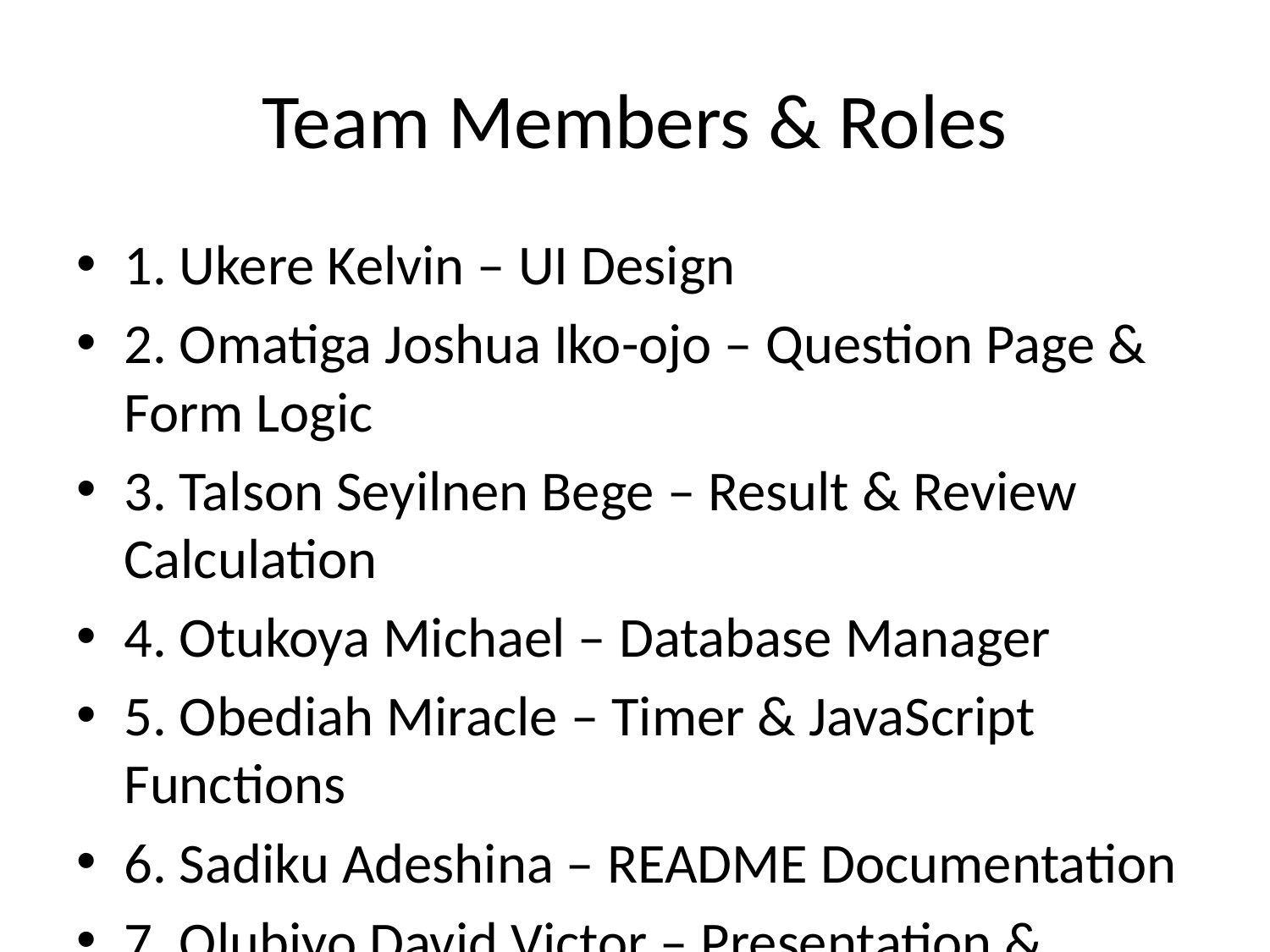

# Team Members & Roles
1. Ukere Kelvin – UI Design
2. Omatiga Joshua Iko-ojo – Question Page & Form Logic
3. Talson Seyilnen Bege – Result & Review Calculation
4. Otukoya Michael – Database Manager
5. Obediah Miracle – Timer & JavaScript Functions
6. Sadiku Adeshina – README Documentation
7. Olubiyo David Victor – Presentation & Screenshots